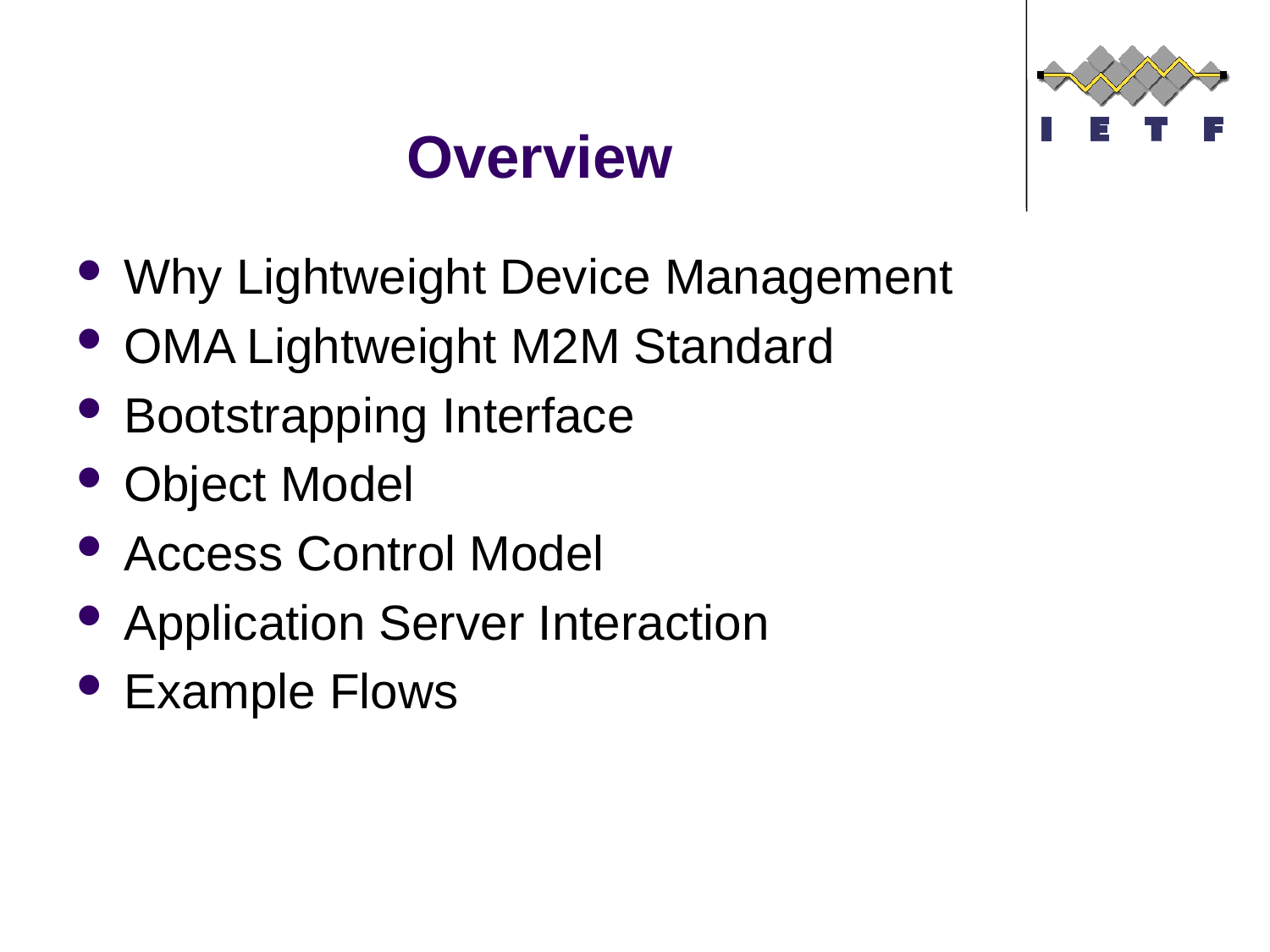

# Overview
Why Lightweight Device Management
OMA Lightweight M2M Standard
Bootstrapping Interface
Object Model
Access Control Model
Application Server Interaction
Example Flows

©Sensinode 2013